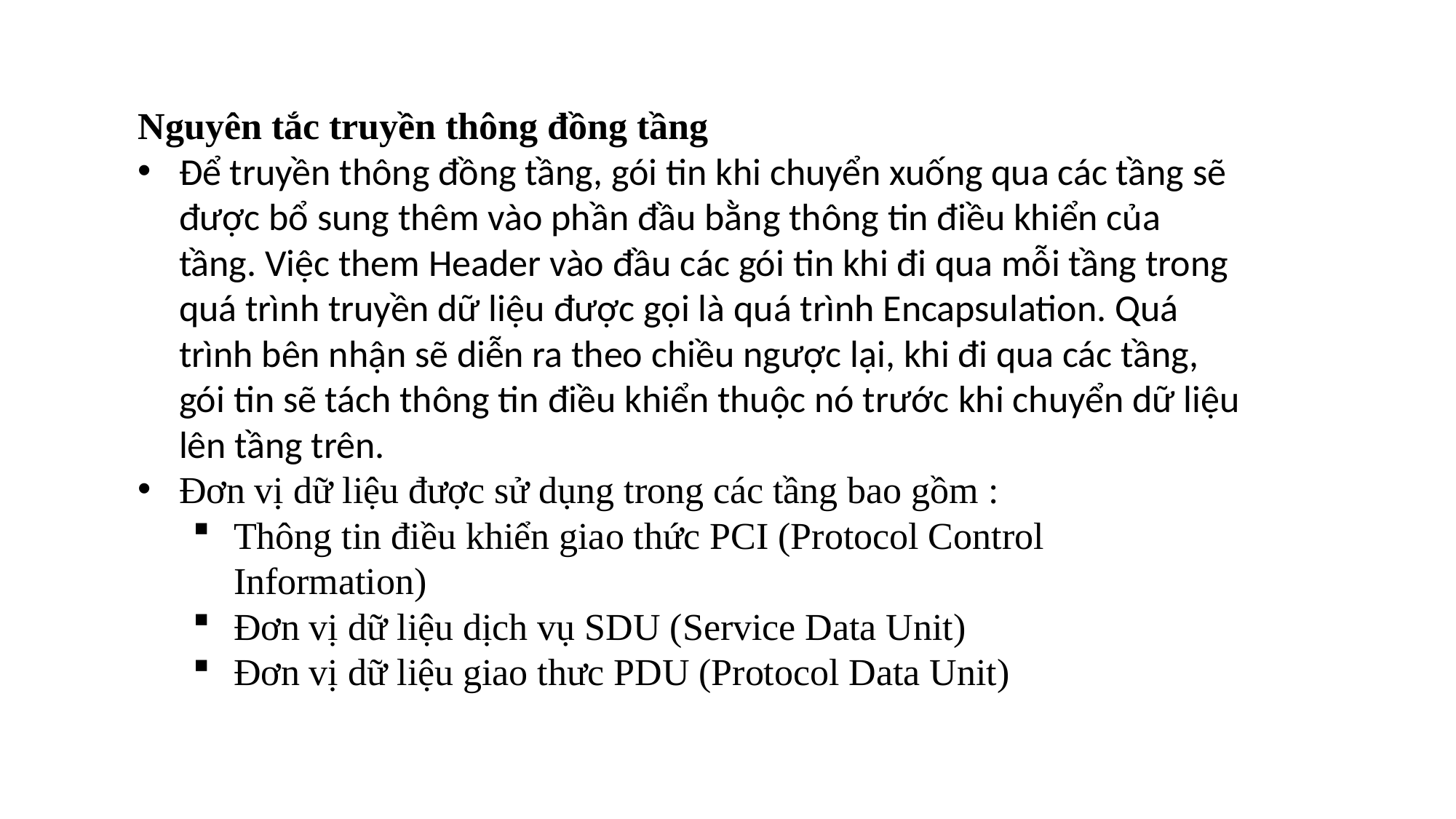

Nguyên tắc truyền thông đồng tầng
Để truyền thông đồng tầng, gói tin khi chuyển xuống qua các tầng sẽ được bổ sung thêm vào phần đầu bằng thông tin điều khiển của tầng. Việc them Header vào đầu các gói tin khi đi qua mỗi tầng trong quá trình truyền dữ liệu được gọi là quá trình Encapsulation. Quá trình bên nhận sẽ diễn ra theo chiều ngược lại, khi đi qua các tầng, gói tin sẽ tách thông tin điều khiển thuộc nó trước khi chuyển dữ liệu lên tầng trên.
Đơn vị dữ liệu được sử dụng trong các tầng bao gồm :
Thông tin điều khiển giao thức PCI (Protocol Control Information)
Đơn vị dữ liệu dịch vụ SDU (Service Data Unit)
Đơn vị dữ liệu giao thưc PDU (Protocol Data Unit)